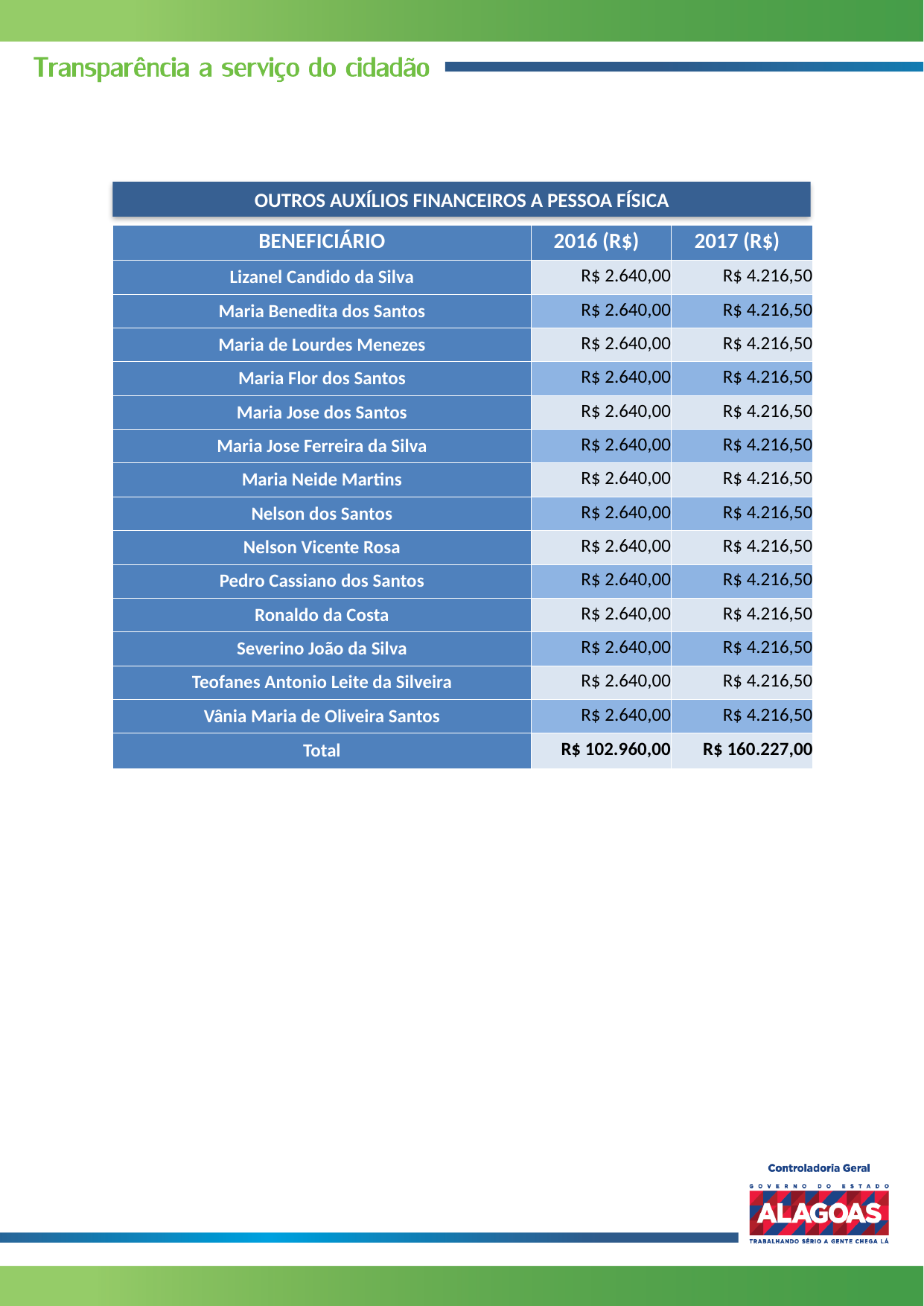

OUTROS AUXÍLIOS FINANCEIROS A PESSOA FÍSICA
| BENEFICIÁRIO | 2016 (R$) | 2017 (R$) |
| --- | --- | --- |
| Lizanel Candido da Silva | R$ 2.640,00 | R$ 4.216,50 |
| Maria Benedita dos Santos | R$ 2.640,00 | R$ 4.216,50 |
| Maria de Lourdes Menezes | R$ 2.640,00 | R$ 4.216,50 |
| Maria Flor dos Santos | R$ 2.640,00 | R$ 4.216,50 |
| Maria Jose dos Santos | R$ 2.640,00 | R$ 4.216,50 |
| Maria Jose Ferreira da Silva | R$ 2.640,00 | R$ 4.216,50 |
| Maria Neide Martins | R$ 2.640,00 | R$ 4.216,50 |
| Nelson dos Santos | R$ 2.640,00 | R$ 4.216,50 |
| Nelson Vicente Rosa | R$ 2.640,00 | R$ 4.216,50 |
| Pedro Cassiano dos Santos | R$ 2.640,00 | R$ 4.216,50 |
| Ronaldo da Costa | R$ 2.640,00 | R$ 4.216,50 |
| Severino João da Silva | R$ 2.640,00 | R$ 4.216,50 |
| Teofanes Antonio Leite da Silveira | R$ 2.640,00 | R$ 4.216,50 |
| Vânia Maria de Oliveira Santos | R$ 2.640,00 | R$ 4.216,50 |
| Total | R$ 102.960,00 | R$ 160.227,00 |